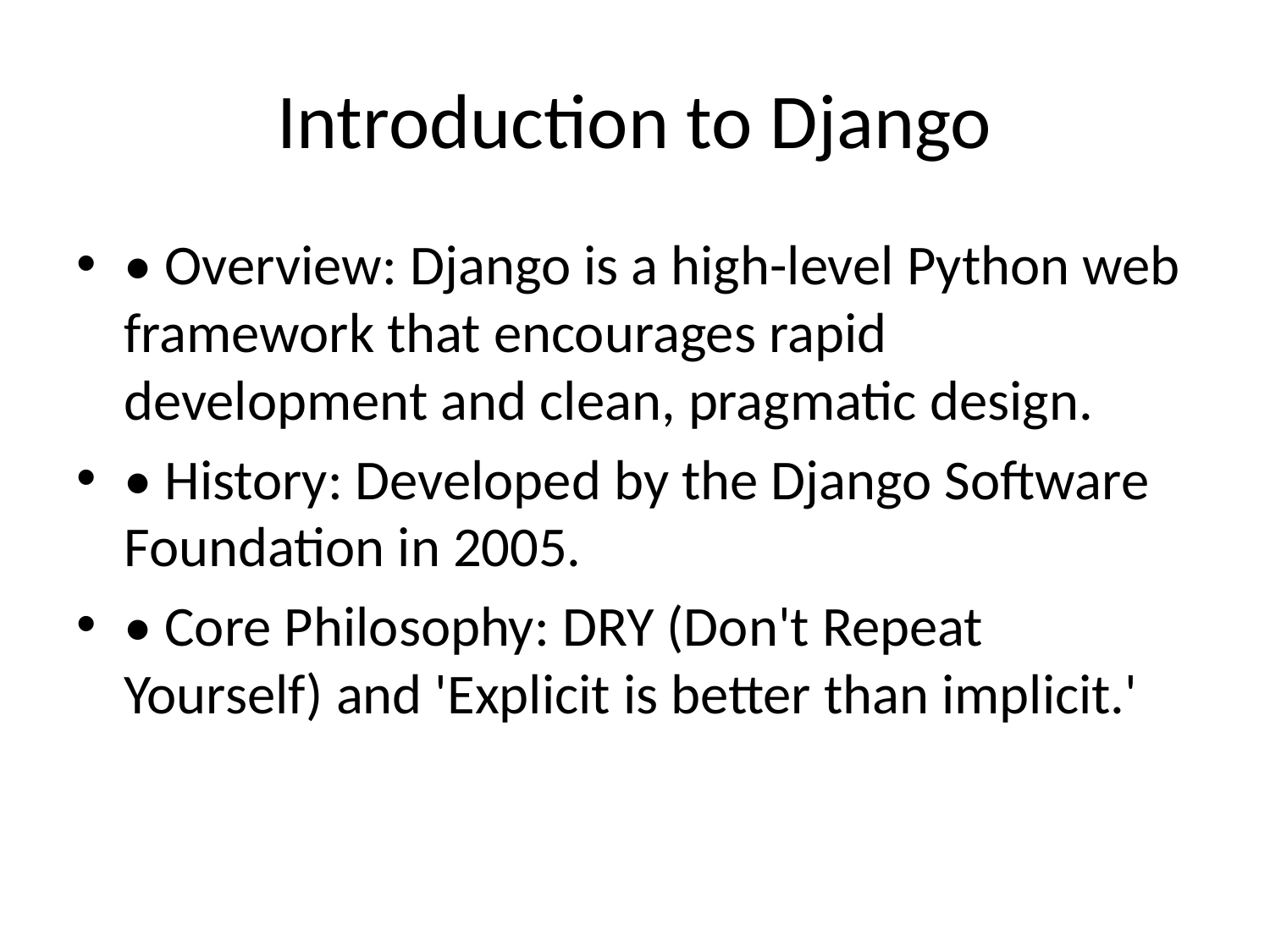

# Introduction to Django
• Overview: Django is a high-level Python web framework that encourages rapid development and clean, pragmatic design.
• History: Developed by the Django Software Foundation in 2005.
• Core Philosophy: DRY (Don't Repeat Yourself) and 'Explicit is better than implicit.'